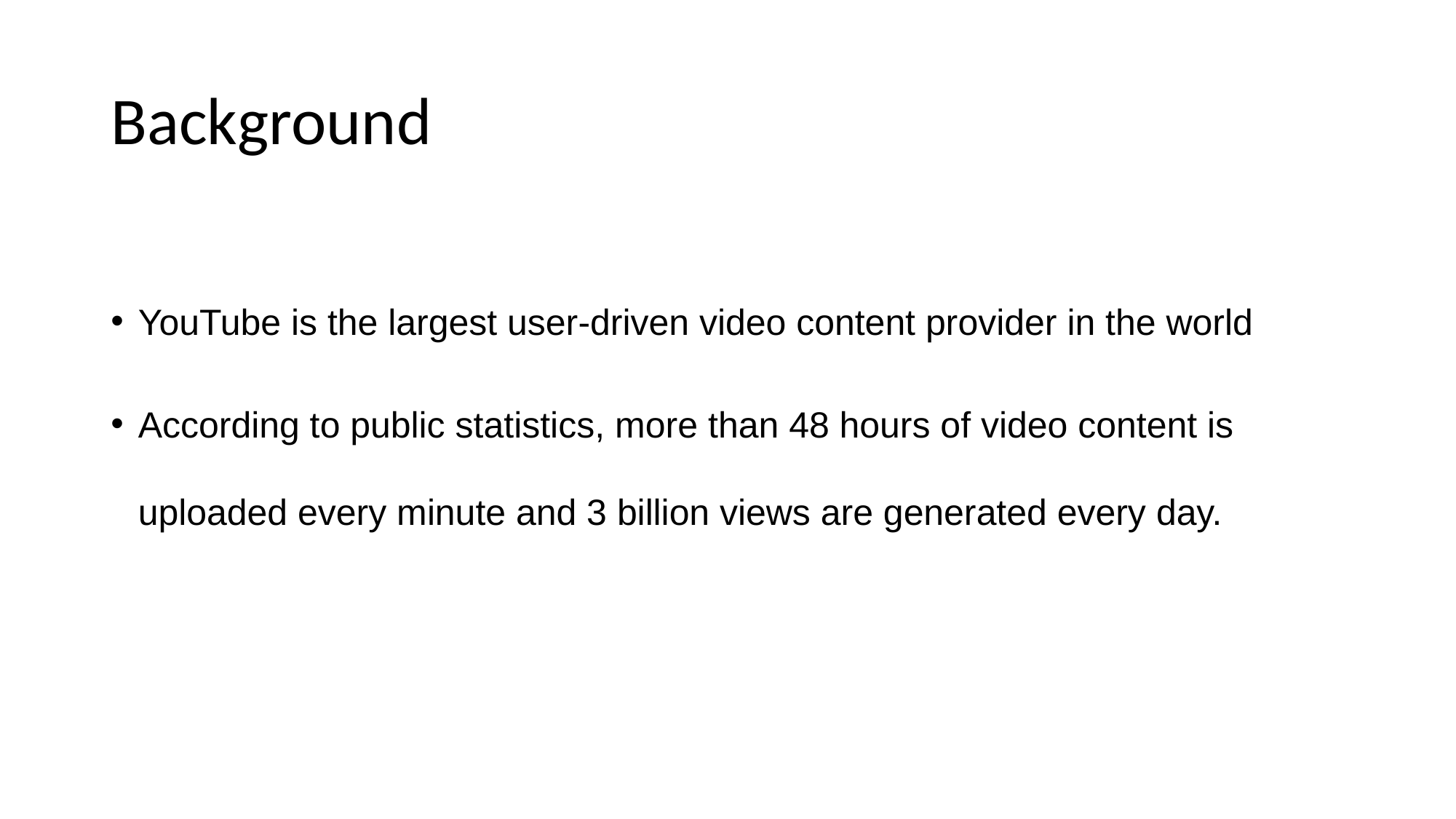

# Background
YouTube is the largest user-driven video content provider in the world
According to public statistics, more than 48 hours of video content is uploaded every minute and 3 billion views are generated every day.